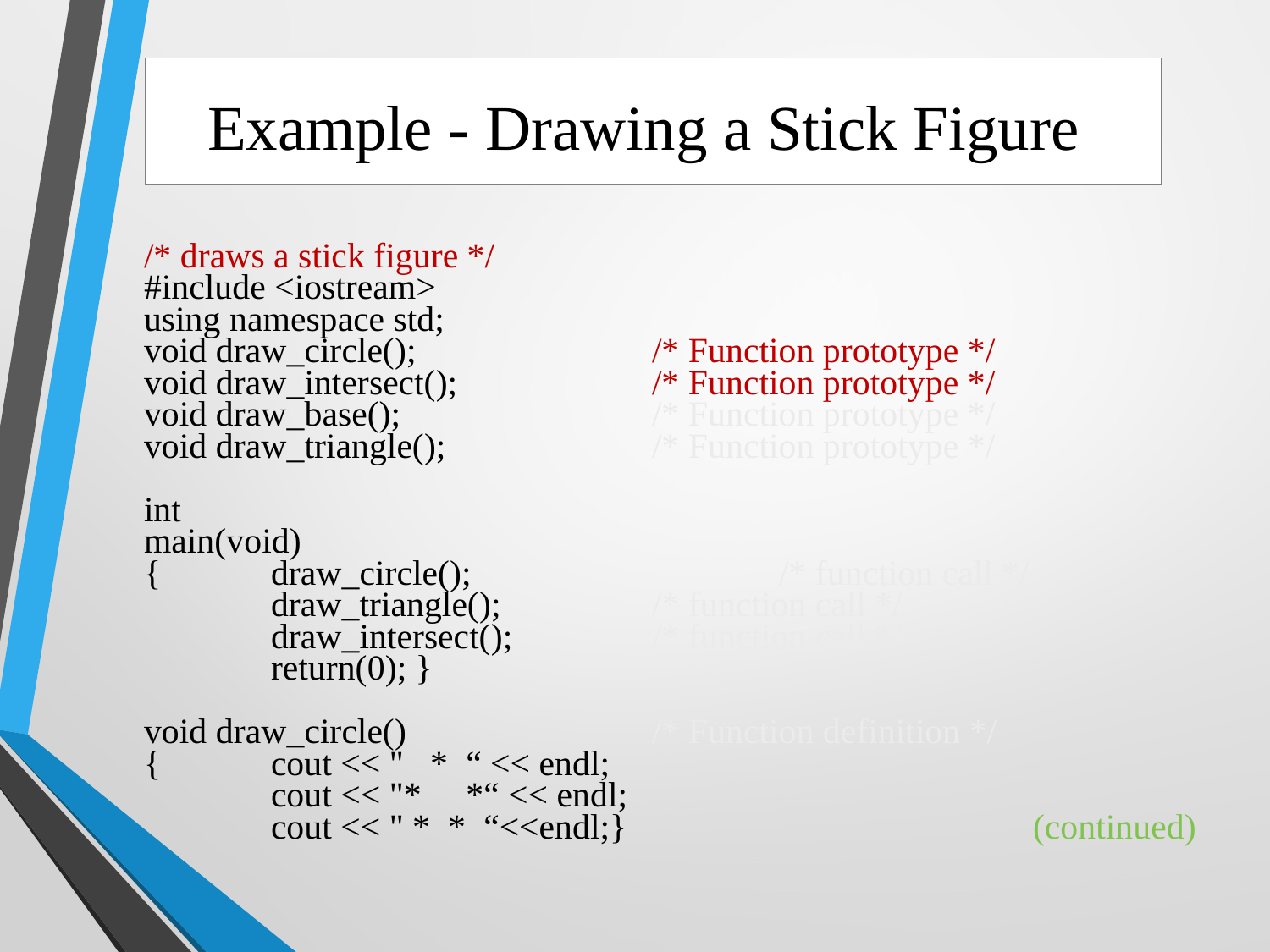

Example - Drawing a Stick Figure
/* draws a stick figure */
#include <iostream>
using namespace std;
void draw_circle();		/* Function prototype */
void draw_intersect();		/* Function prototype */
void draw_base();		/* Function prototype */
void draw_triangle();		/* Function prototype */

int
main(void)
{	draw_circle();			/* function call */
	draw_triangle();		/* function call */
	draw_intersect();		/* function call */
	return(0); }

void draw_circle()		/* Function definition */
{	cout << "   *  “ << endl;
	cout << "*     *“ << endl;
	cout << " *  *  “<<endl;}				(continued)